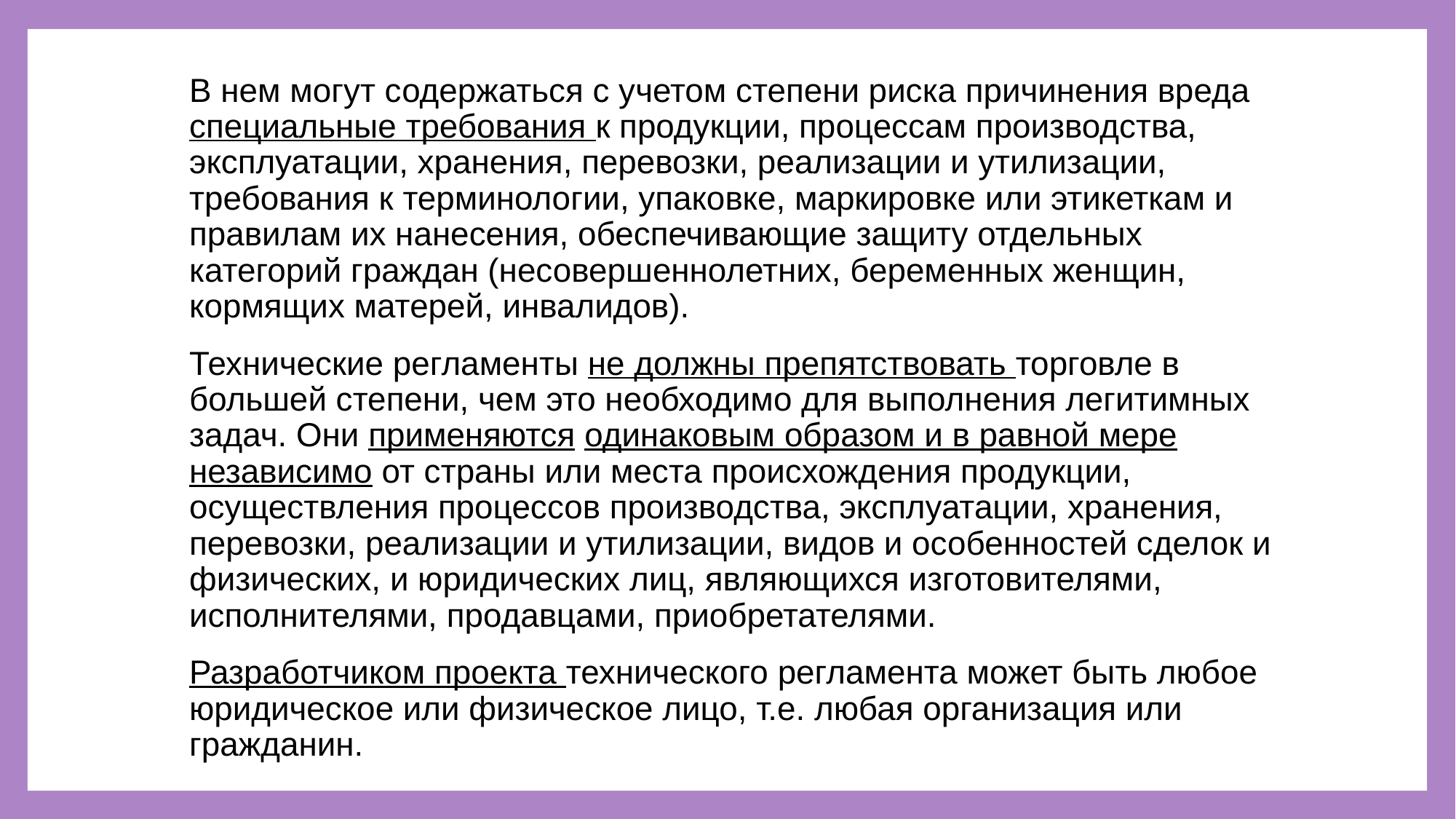

#
В нем могут содержаться с учетом степени риска причинения вреда специальные требования к продукции, процессам производства, эксплуатации, хранения, перевозки, реализации и утилизации, требования к терминологии, упаковке, маркировке или этикеткам и правилам их нанесения, обеспечивающие защиту отдельных категорий граждан (несовершеннолетних, беременных женщин, кормящих матерей, инвалидов).
Технические регламенты не должны препятствовать торговле в большей степени, чем это необходимо для выполнения легитимных задач. Они применяются одинаковым образом и в равной мере независимо от страны или места происхождения продукции, осуществления процессов производства, эксплуатации, хранения, перевозки, реализации и утилизации, видов и особенностей сделок и физических, и юридических лиц, являющихся изготовителями, исполнителями, продавцами, приобретателями.
Разработчиком проекта технического регламента может быть любое юридическое или физическое лицо, т.е. любая организация или гражданин.